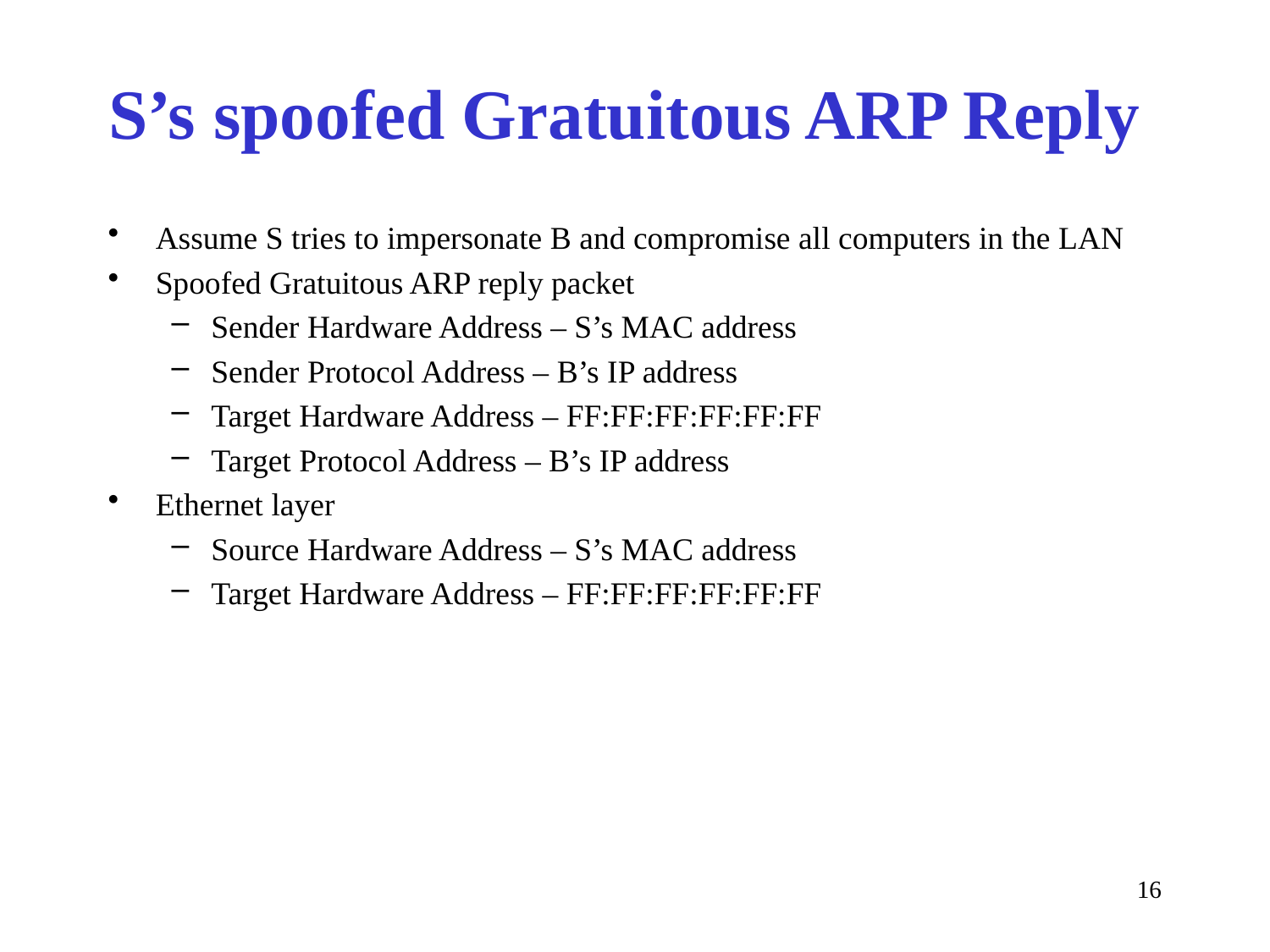

# S’s spoofed Gratuitous ARP Reply
Assume S tries to impersonate B and compromise all computers in the LAN
Spoofed Gratuitous ARP reply packet
Sender Hardware Address – S’s MAC address
Sender Protocol Address – B’s IP address
Target Hardware Address – FF:FF:FF:FF:FF:FF
Target Protocol Address – B’s IP address
Ethernet layer
Source Hardware Address – S’s MAC address
Target Hardware Address – FF:FF:FF:FF:FF:FF

16